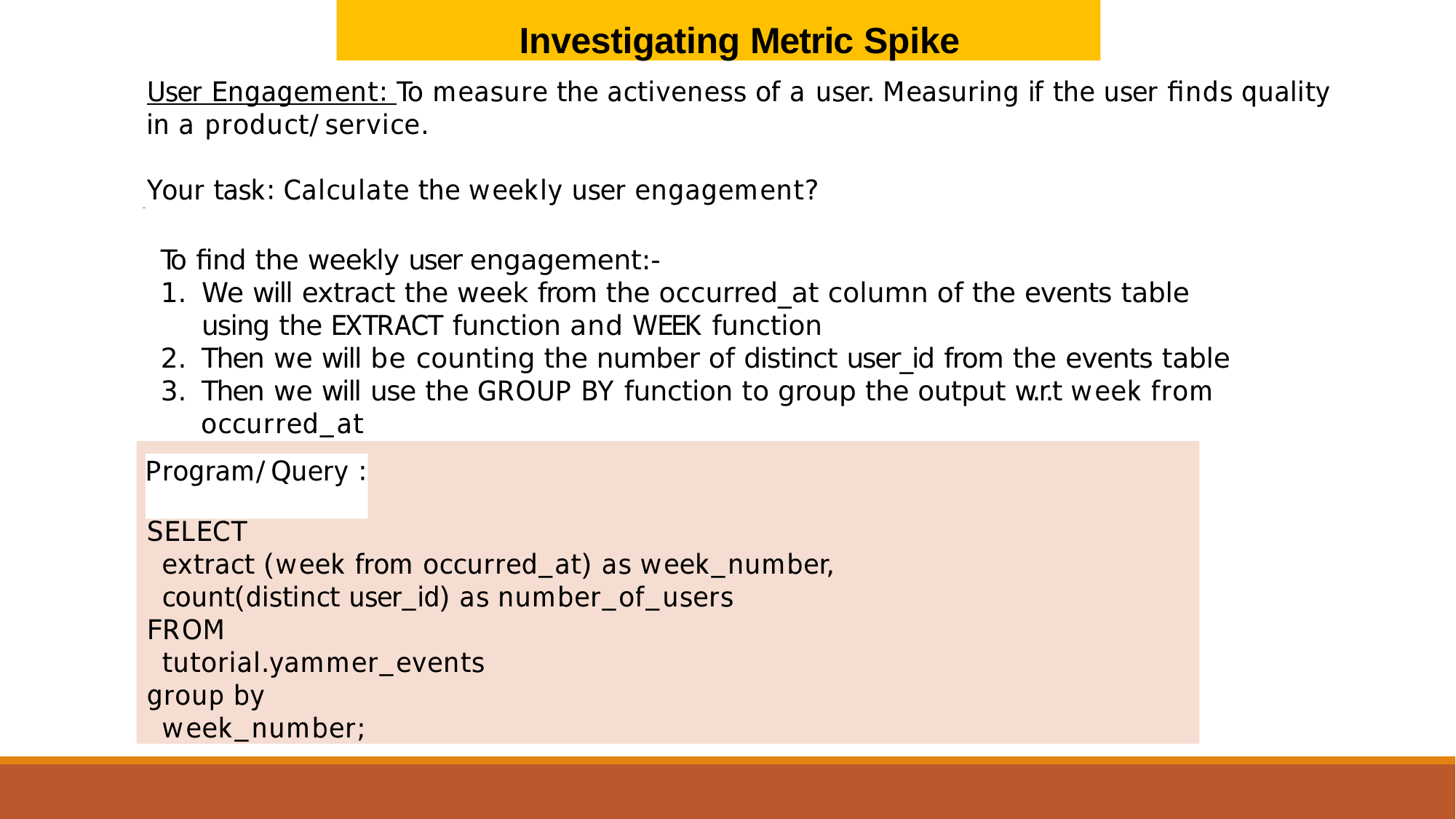

# Investigating Metric Spike
User Engagement: To measure the activeness of a user. Measuring if the user finds quality in a product/service.
Your task: Calculate the weekly user engagement?

To find the weekly user engagement:-
We will extract the week from the occurred_at column of the events table
using the EXTRACT function and WEEK function
Then we will be counting the number of distinct user_id from the events table
Then we will use the GROUP BY function to group the output w.r.t week from occurred_at

SELECT
extract (week from occurred_at) as week_number, count(distinct user_id) as number_of_users
FROM
tutorial.yammer_events
group by
week_number;
Program/Query :